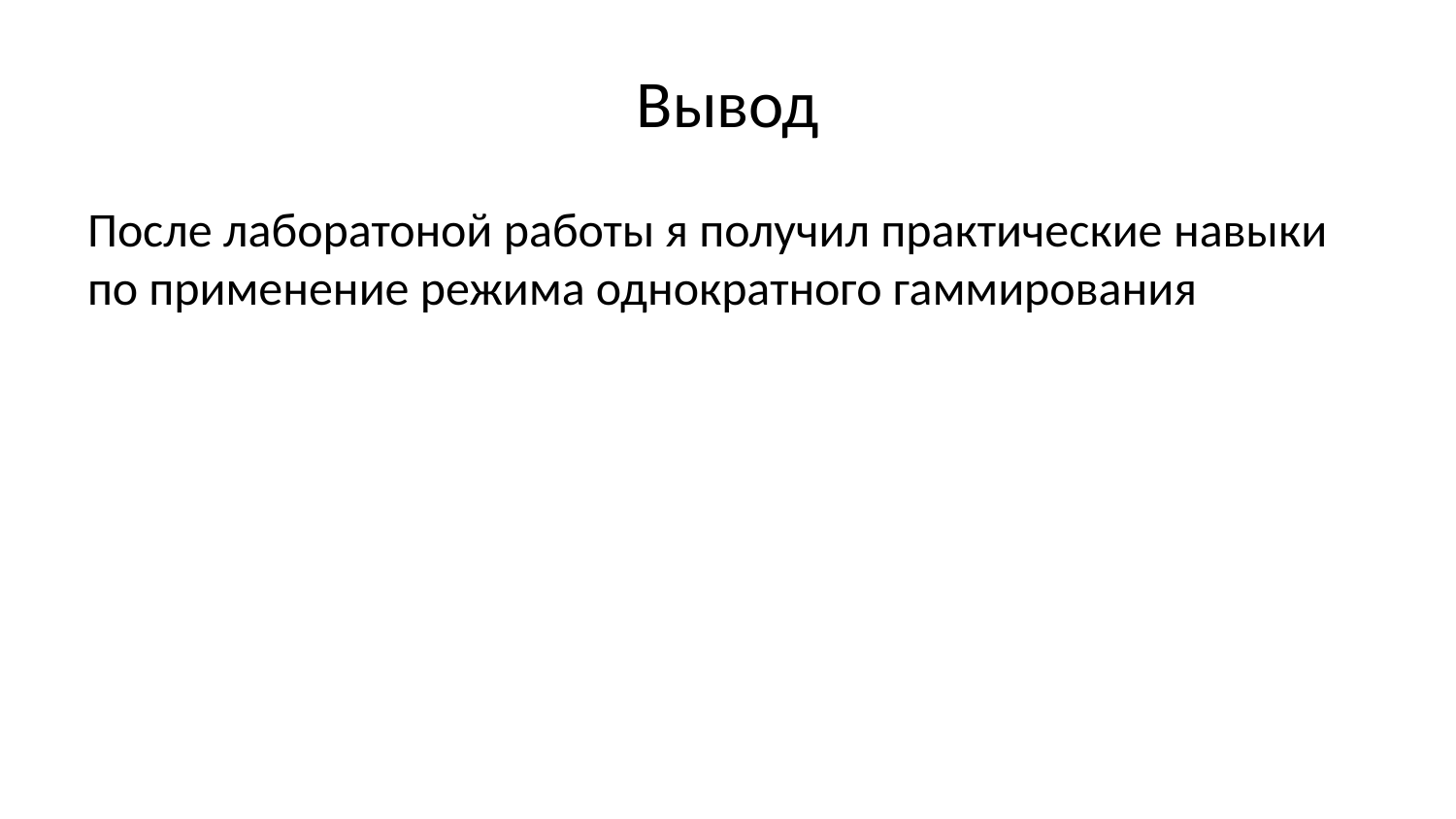

# Вывод
После лаборатоной работы я получил практические навыки по применение режима однократного гаммирования